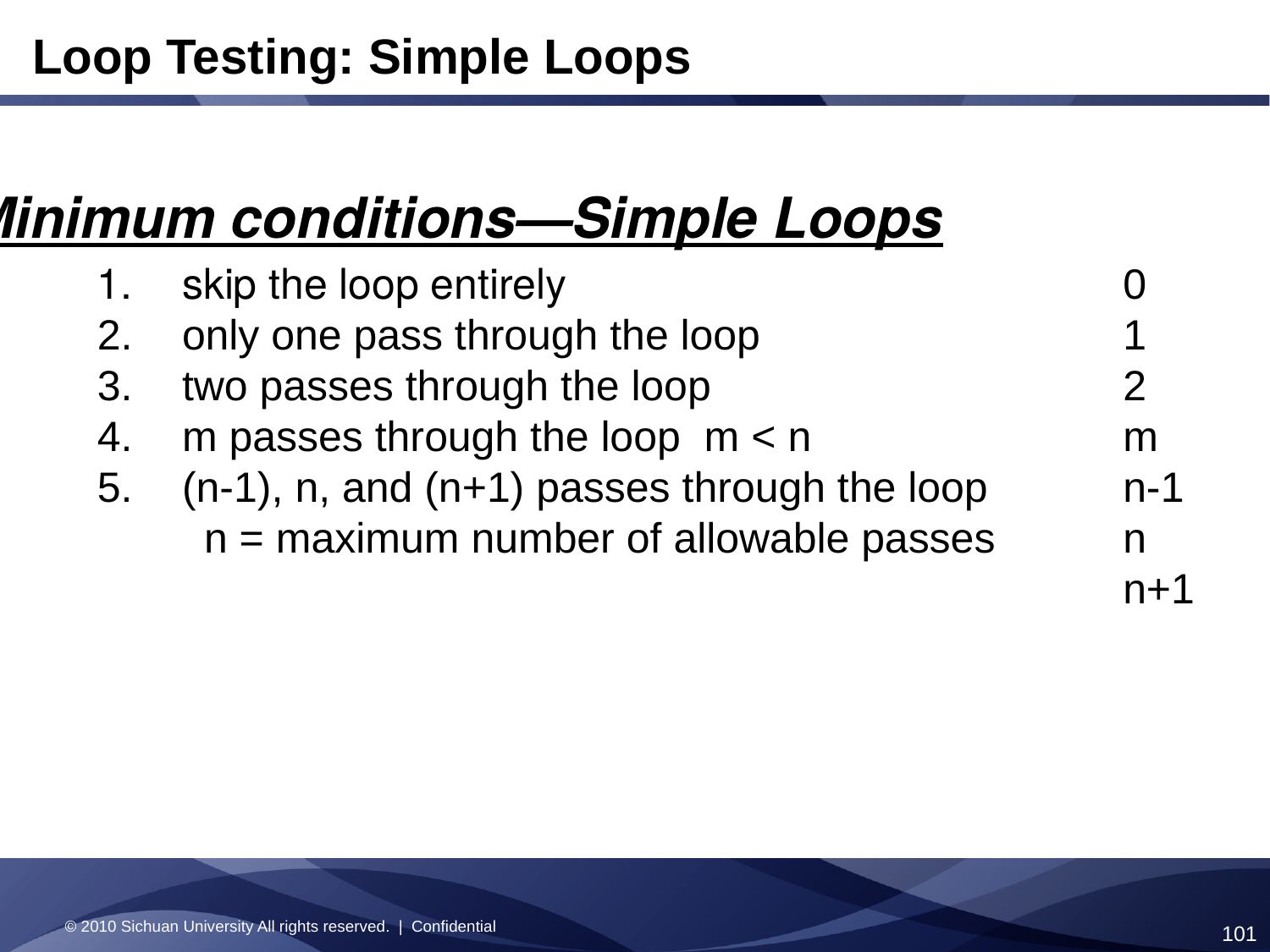

# Loop Testing: Simple Loops
Minimum conditions—Simple Loops
skip the loop entirely
only one pass through the loop
two passes through the loop
m passes through the loop  m < n
(n-1), n, and (n+1) passes through the loop
         n = maximum number of allowable passes

0
1
2
m
n-1
n
n+1

© 2010 Sichuan University All rights reserved.  |  Confidential
101